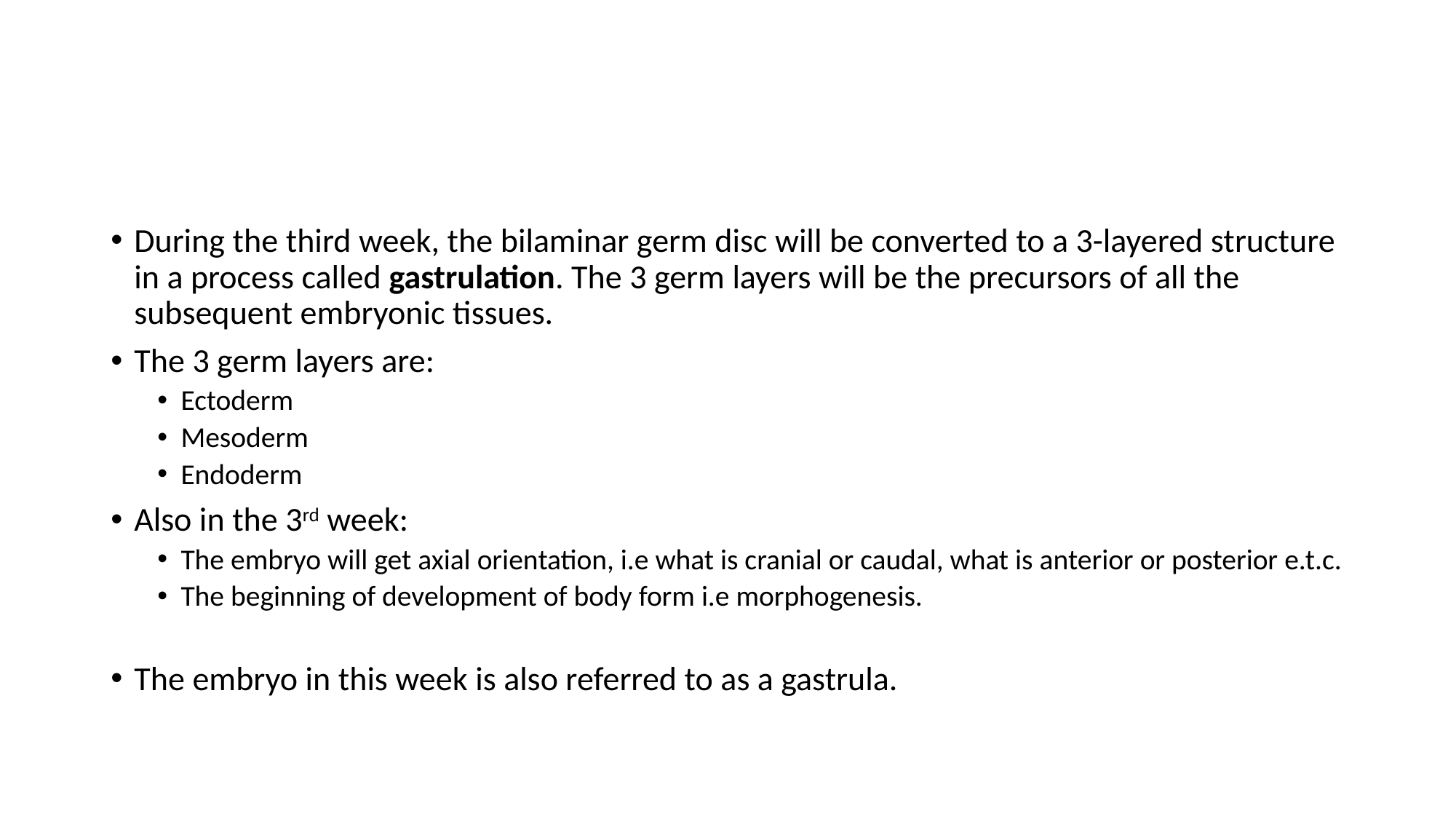

During the third week, the bilaminar germ disc will be converted to a 3-layered structure in a process called gastrulation. The 3 germ layers will be the precursors of all the subsequent embryonic tissues.
The 3 germ layers are:
Ectoderm
Mesoderm
Endoderm
Also in the 3rd week:
The embryo will get axial orientation, i.e what is cranial or caudal, what is anterior or posterior e.t.c.
The beginning of development of body form i.e morphogenesis.

The embryo in this week is also referred to as a gastrula.